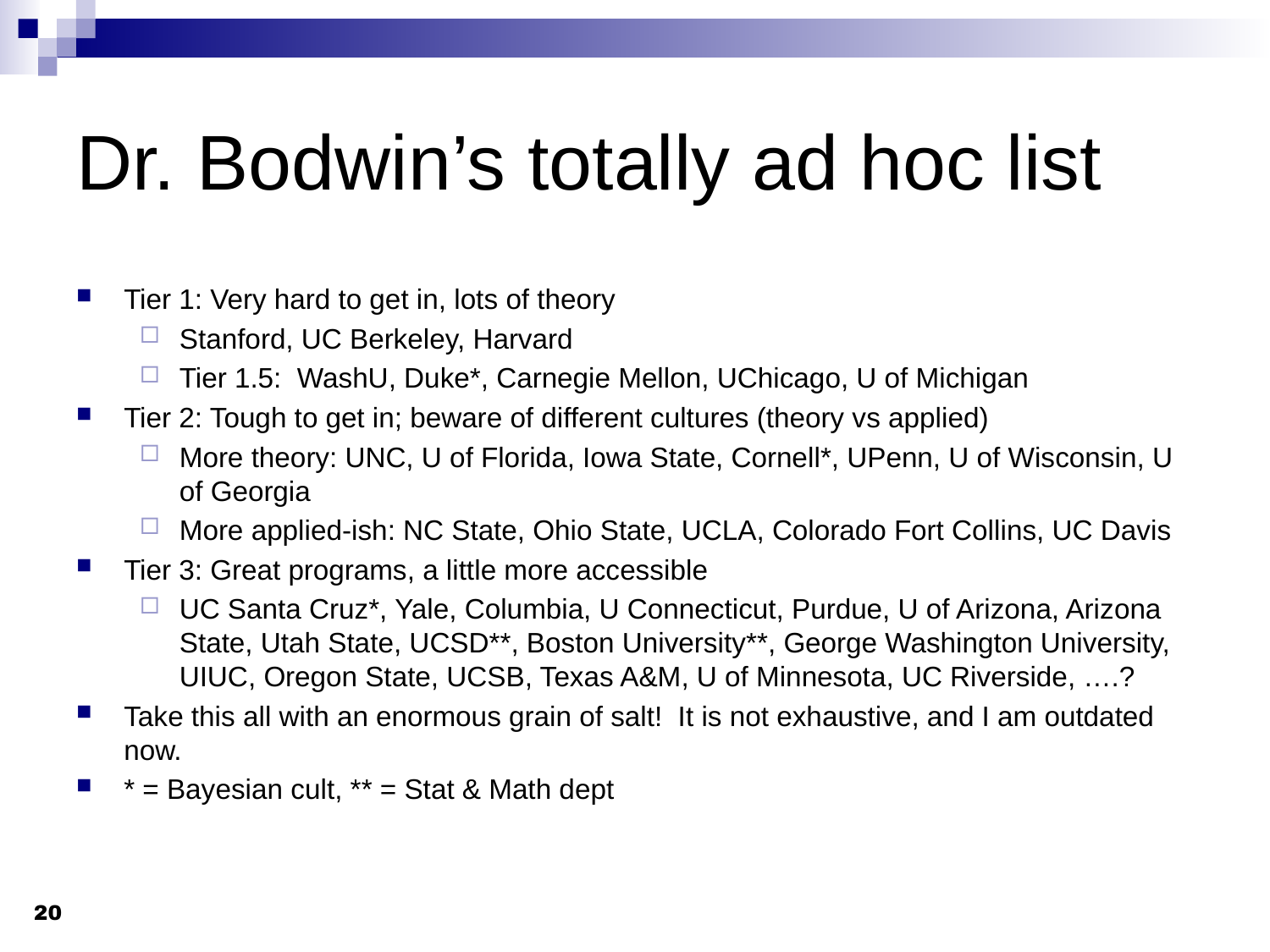

# Dr. Bodwin’s totally ad hoc list
Tier 1: Very hard to get in, lots of theory
Stanford, UC Berkeley, Harvard
Tier 1.5:  WashU, Duke*, Carnegie Mellon, UChicago, U of Michigan
Tier 2: Tough to get in; beware of different cultures (theory vs applied)
More theory: UNC, U of Florida, Iowa State, Cornell*, UPenn, U of Wisconsin, U of Georgia
More applied-ish: NC State, Ohio State, UCLA, Colorado Fort Collins, UC Davis
Tier 3: Great programs, a little more accessible
UC Santa Cruz*, Yale, Columbia, U Connecticut, Purdue, U of Arizona, Arizona State, Utah State, UCSD**, Boston University**, George Washington University, UIUC, Oregon State, UCSB, Texas A&M, U of Minnesota, UC Riverside, ….?
Take this all with an enormous grain of salt!  It is not exhaustive, and I am outdated now.
* = Bayesian cult, ** = Stat & Math dept

20